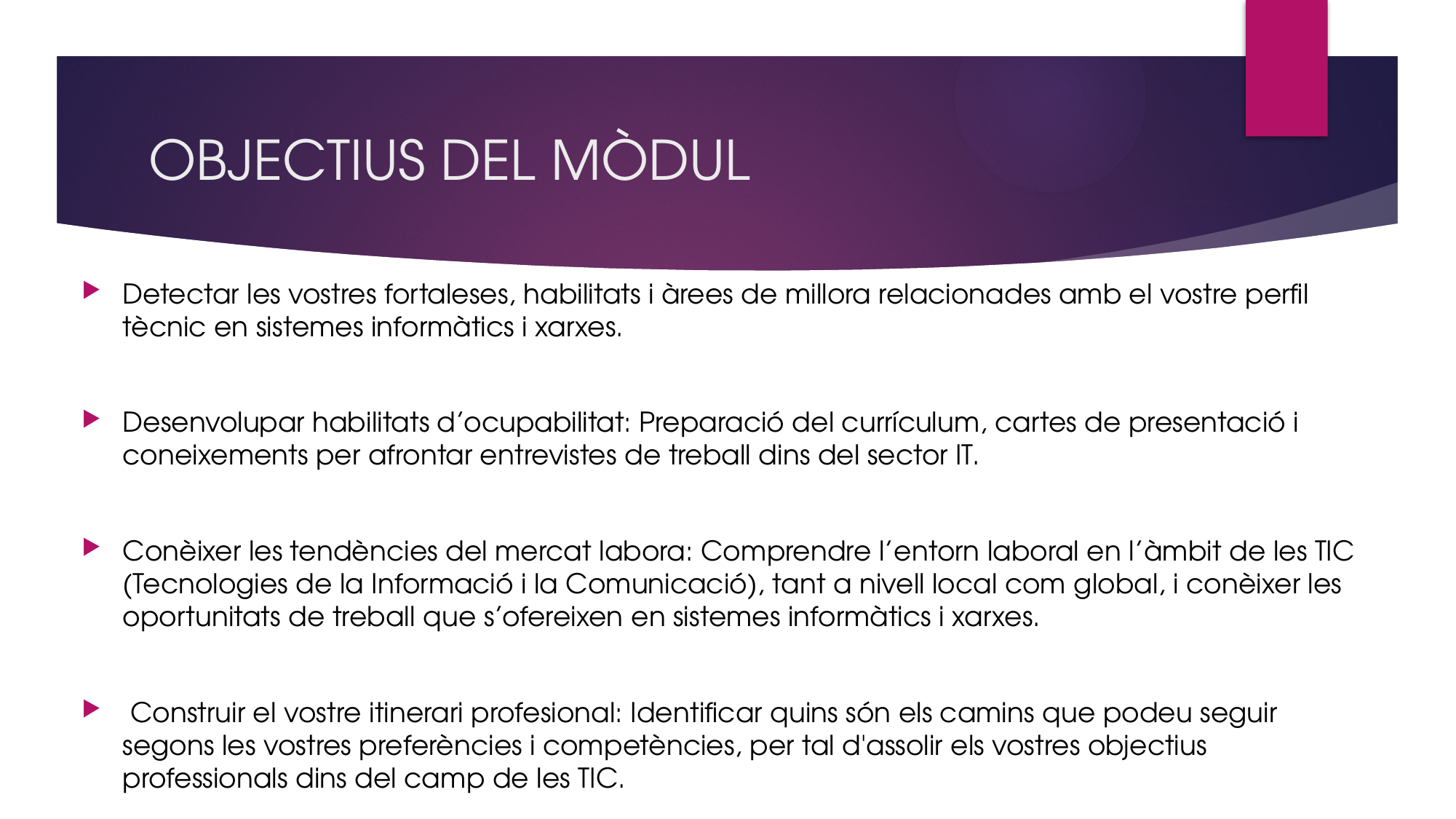

# OBJECTIUS DEL MÒDUL
Detectar les vostres fortaleses, habilitats i àrees de millora relacionades amb el vostre perfil tècnic en sistemes informàtics i xarxes.

Desenvolupar habilitats d’ocupabilitat: Preparació del currículum, cartes de presentació i coneixements per afrontar entrevistes de treball dins del sector IT.

Conèixer les tendències del mercat labora: Comprendre l’entorn laboral en l’àmbit de les TIC (Tecnologies de la Informació i la Comunicació), tant a nivell local com global, i conèixer les oportunitats de treball que s’ofereixen en sistemes informàtics i xarxes.

 Construir el vostre itinerari profesional: Identificar quins són els camins que podeu seguir segons les vostres preferències i competències, per tal d'assolir els vostres objectius professionals dins del camp de les TIC.